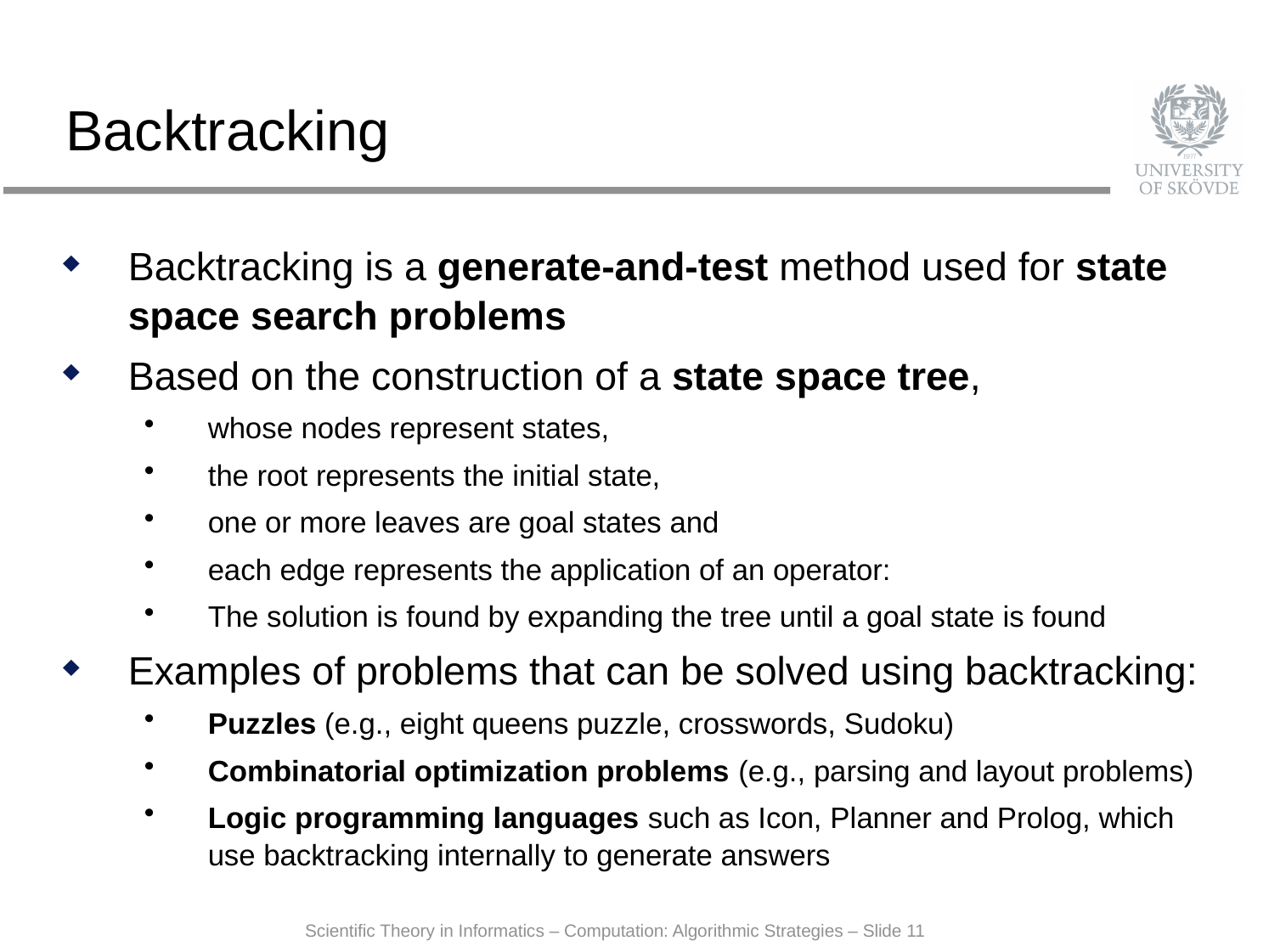

# Backtracking
Backtracking is a generate-and-test method used for state space search problems
Based on the construction of a state space tree,
whose nodes represent states,
the root represents the initial state,
one or more leaves are goal states and
each edge represents the application of an operator:
The solution is found by expanding the tree until a goal state is found
Examples of problems that can be solved using backtracking:
Puzzles (e.g., eight queens puzzle, crosswords, Sudoku)
Combinatorial optimization problems (e.g., parsing and layout problems)
Logic programming languages such as Icon, Planner and Prolog, which use backtracking internally to generate answers